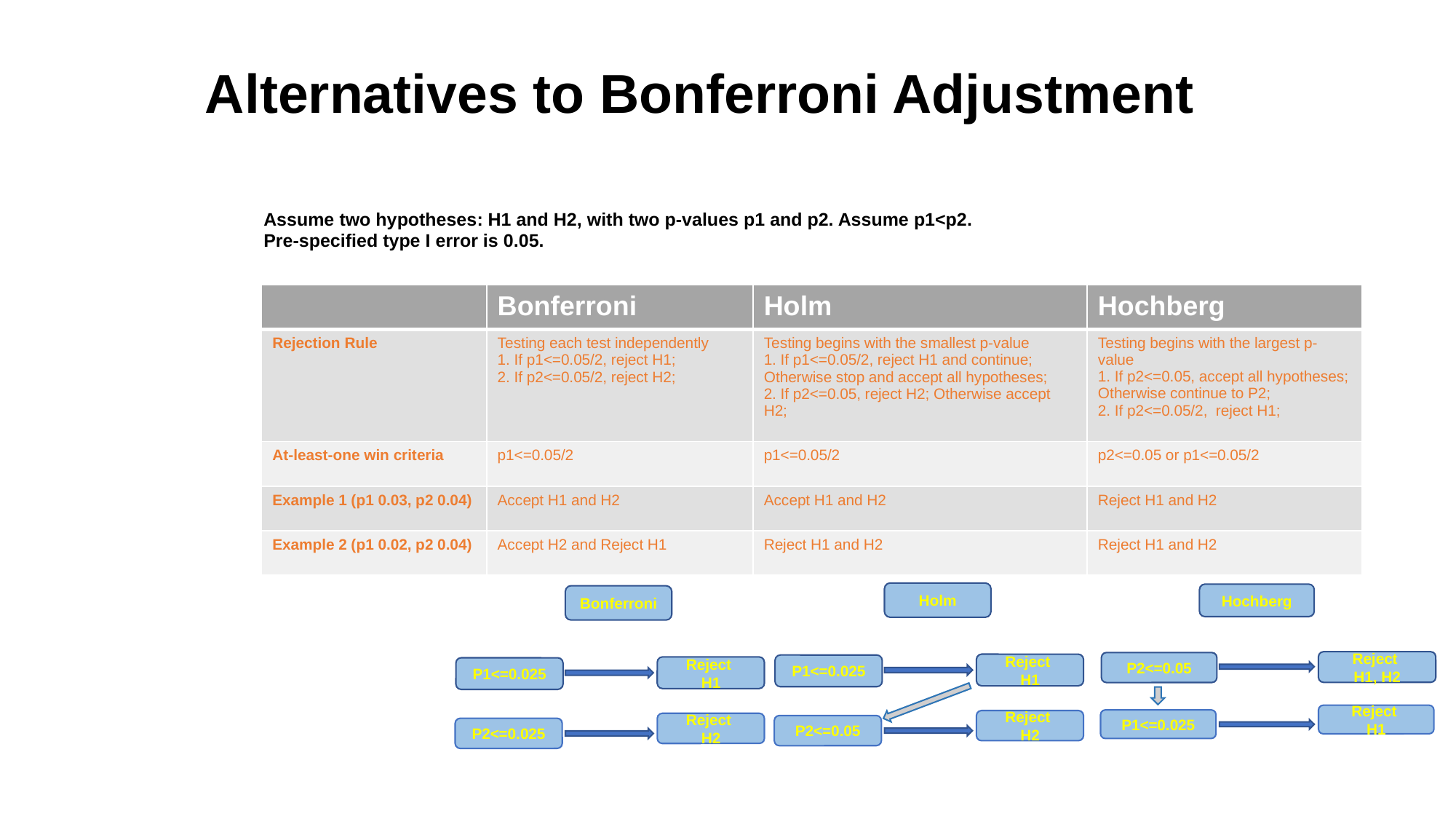

# Alternatives to Bonferroni Adjustment

Assume two hypotheses: H1 and H2, with two p-values p1 and p2. Assume p1<p2.
Pre-specified type I error is 0.05.
|  | Bonferroni | Holm | Hochberg |
| --- | --- | --- | --- |
| Rejection Rule | Testing each test independently 1. If p1<=0.05/2, reject H1; 2. If p2<=0.05/2, reject H2; | Testing begins with the smallest p-value 1. If p1<=0.05/2, reject H1 and continue; Otherwise stop and accept all hypotheses; 2. If p2<=0.05, reject H2; Otherwise accept H2; | Testing begins with the largest p-value 1. If p2<=0.05, accept all hypotheses; Otherwise continue to P2; 2. If p2<=0.05/2, reject H1; |
| At-least-one win criteria | p1<=0.05/2 | p1<=0.05/2 | p2<=0.05 or p1<=0.05/2 |
| Example 1 (p1 0.03, p2 0.04) | Accept H1 and H2 | Accept H1 and H2 | Reject H1 and H2 |
| Example 2 (p1 0.02, p2 0.04) | Accept H2 and Reject H1 | Reject H1 and H2 | Reject H1 and H2 |
Holm
Reject
H1
P1<=0.025

Reject
H2
P2<=0.05

Hochberg
Reject
H1, H2
P2<=0.05

Reject
H1
P1<=0.025

Bonferroni
Reject
H1
P1<=0.025

Reject
H2
P2<=0.025

8